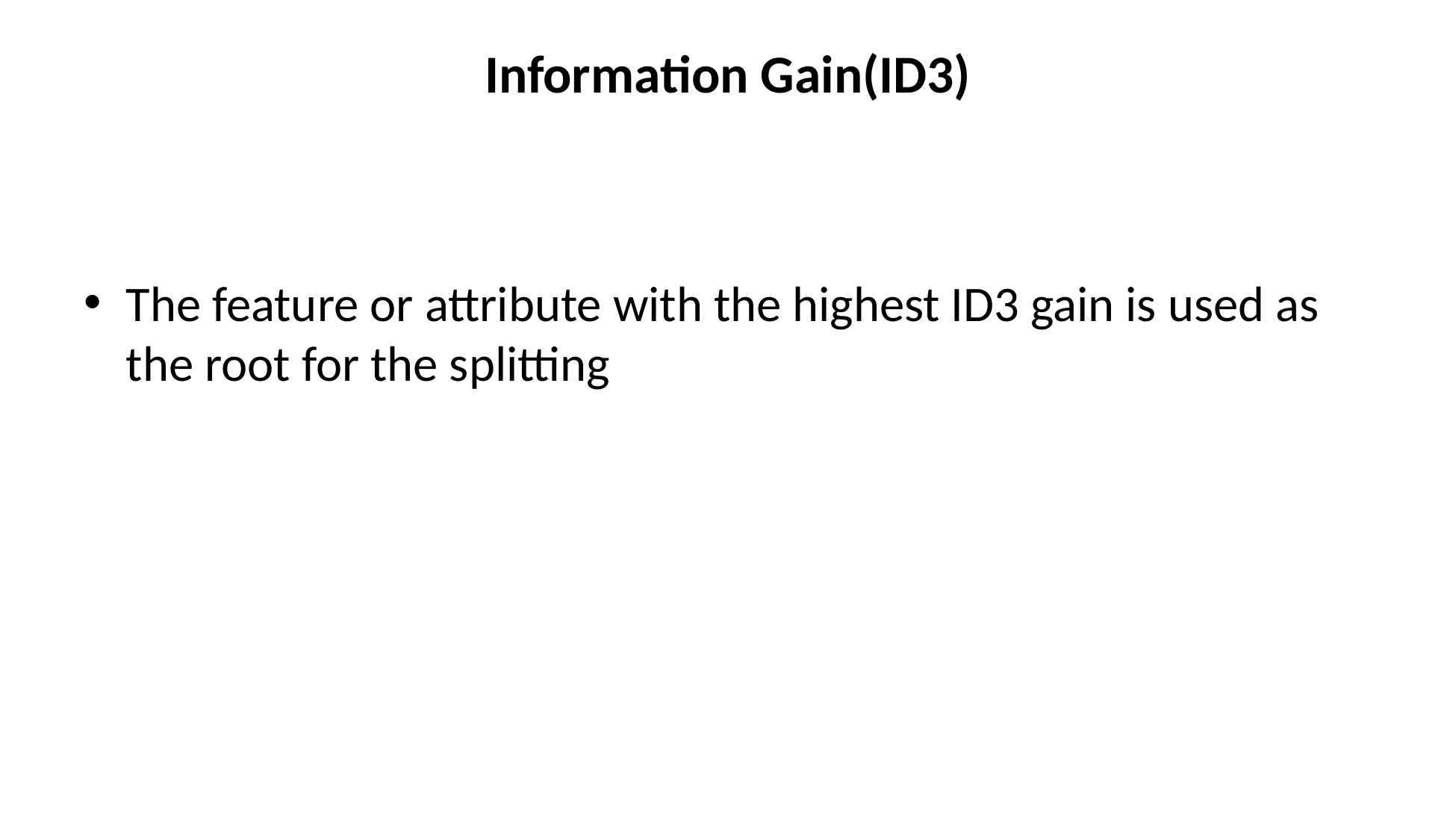

# Information Gain(ID3)

The feature or attribute with the highest ID3 gain is used as the root for the splitting